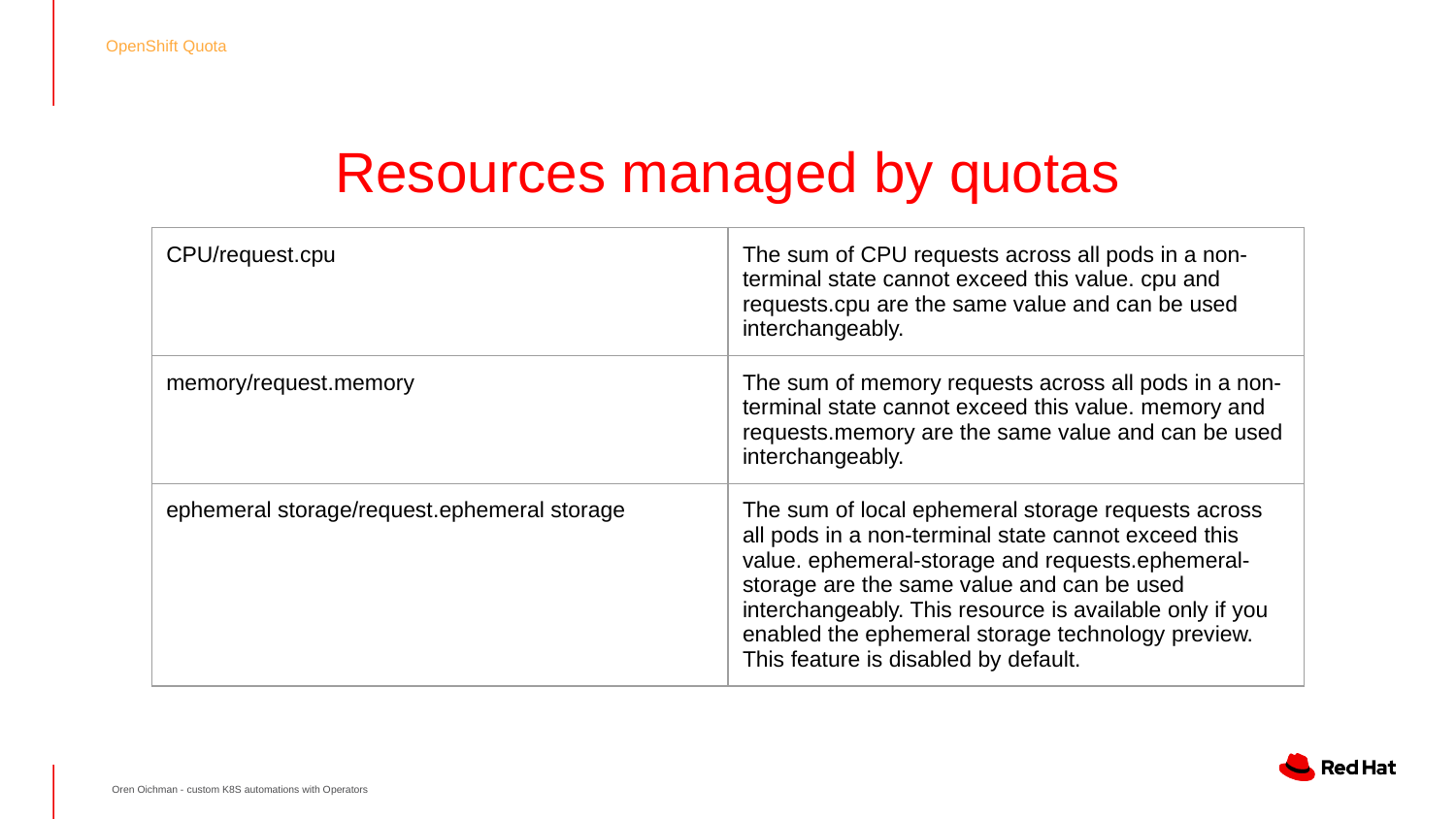

OpenShift Quota

# Resources managed by quotas

| CPU/request.cpu | The sum of CPU requests across all pods in a non-terminal state cannot exceed this value. cpu and requests.cpu are the same value and can be used interchangeably. |
| --- | --- |
| memory/request.memory | The sum of memory requests across all pods in a non-terminal state cannot exceed this value. memory and requests.memory are the same value and can be used interchangeably. |
| ephemeral storage/request.ephemeral storage | The sum of local ephemeral storage requests across all pods in a non-terminal state cannot exceed this value. ephemeral-storage and requests.ephemeral-storage are the same value and can be used interchangeably. This resource is available only if you enabled the ephemeral storage technology preview. This feature is disabled by default. |
Oren Oichman - custom K8S automations with Operators